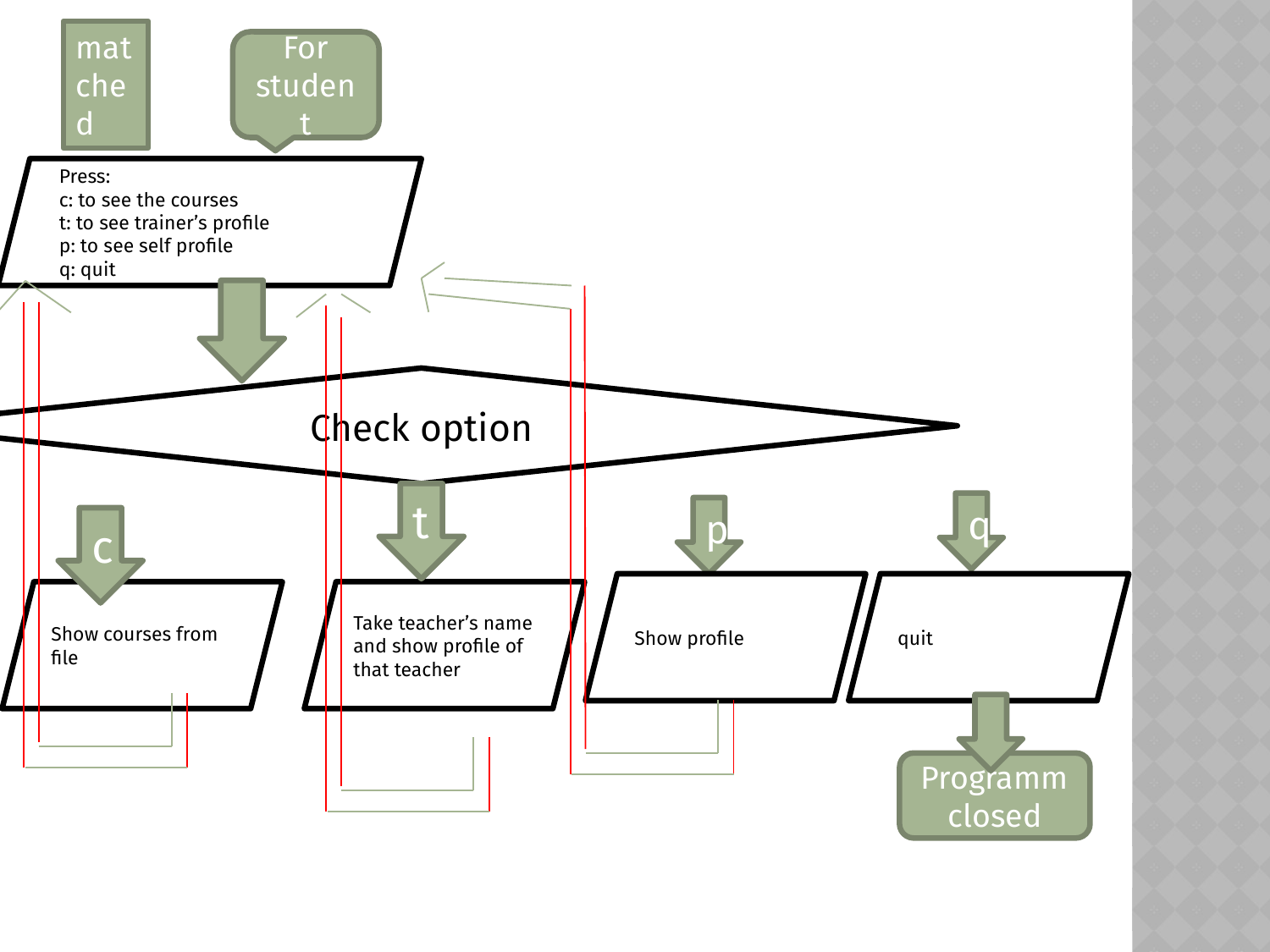

matched
For student
Press:
c: to see the courses
t: to see trainer’s profile
p: to see self profile
q: quit

Check option
t
q
p
c
Show profile
quit
Show courses from file
Take teacher’s name and show profile of that teacher

Programm closed